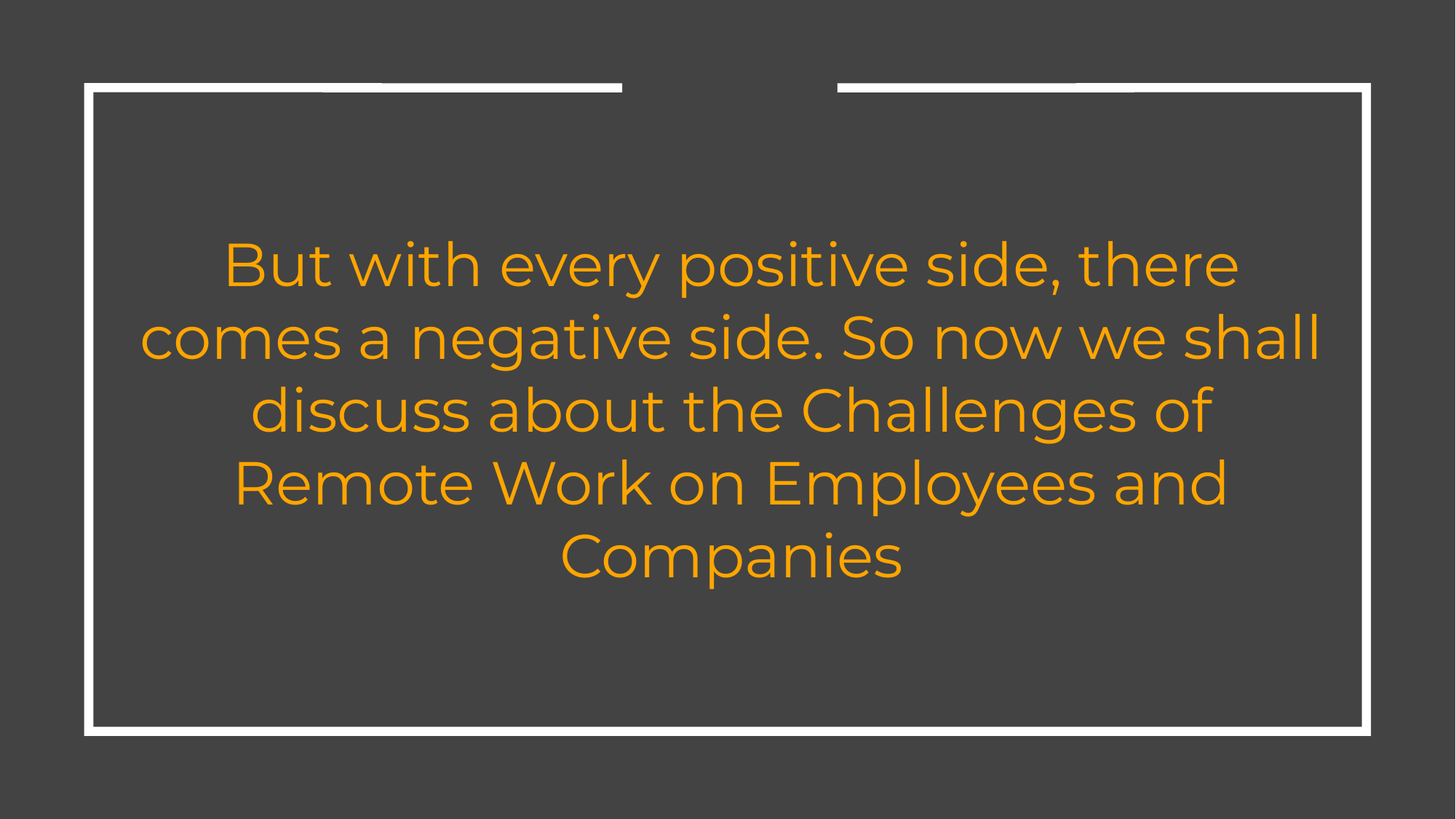

But with every positive side, there comes a negative side. So now we shall discuss about the Challenges of Remote Work on Employees and Companies